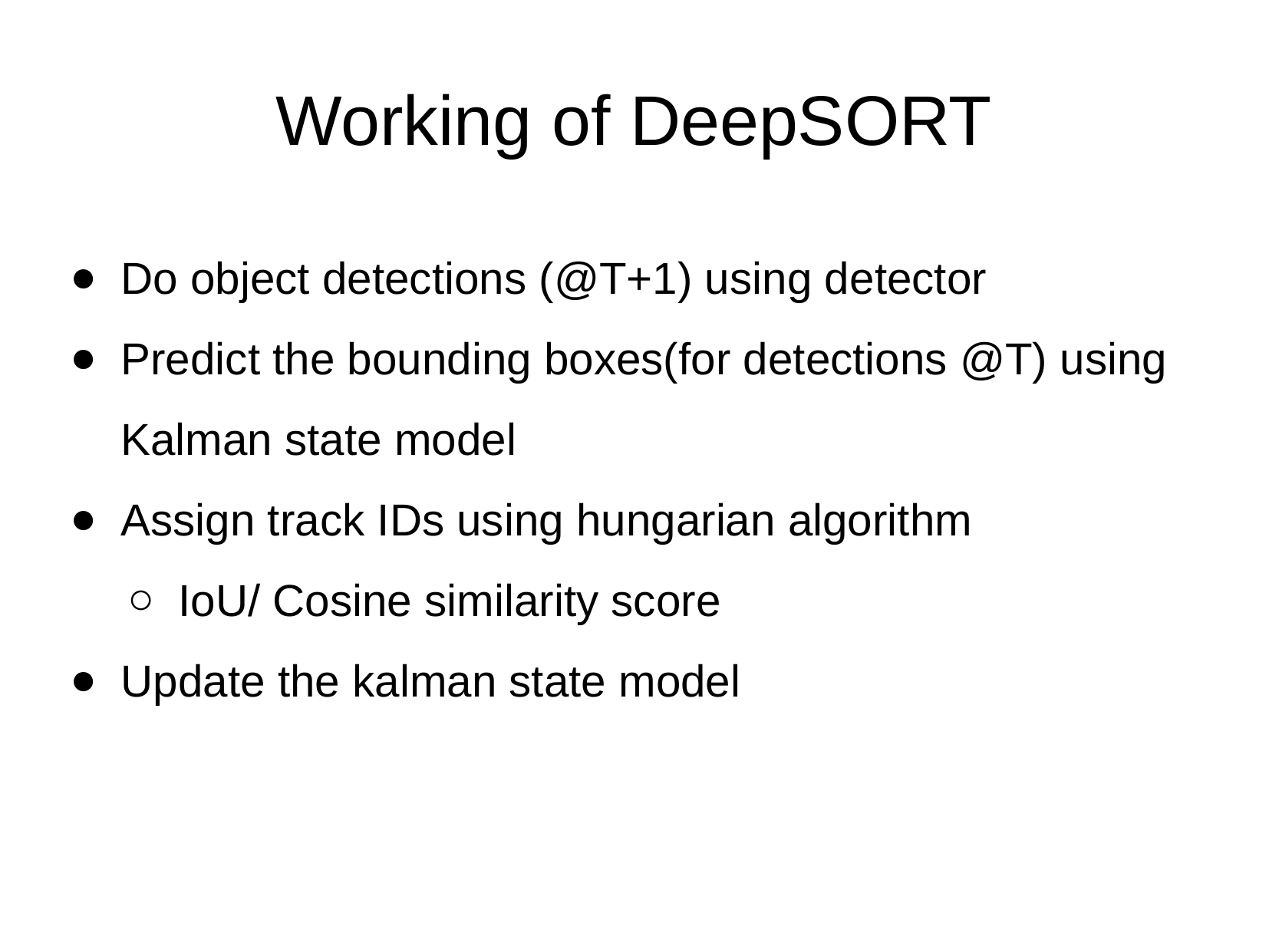

Working of DeepSORT
Do object detections (@T+1) using detector
Predict the bounding boxes(for detections @T) using Kalman state model
Assign track IDs using hungarian algorithm
IoU/ Cosine similarity score
Update the kalman state model